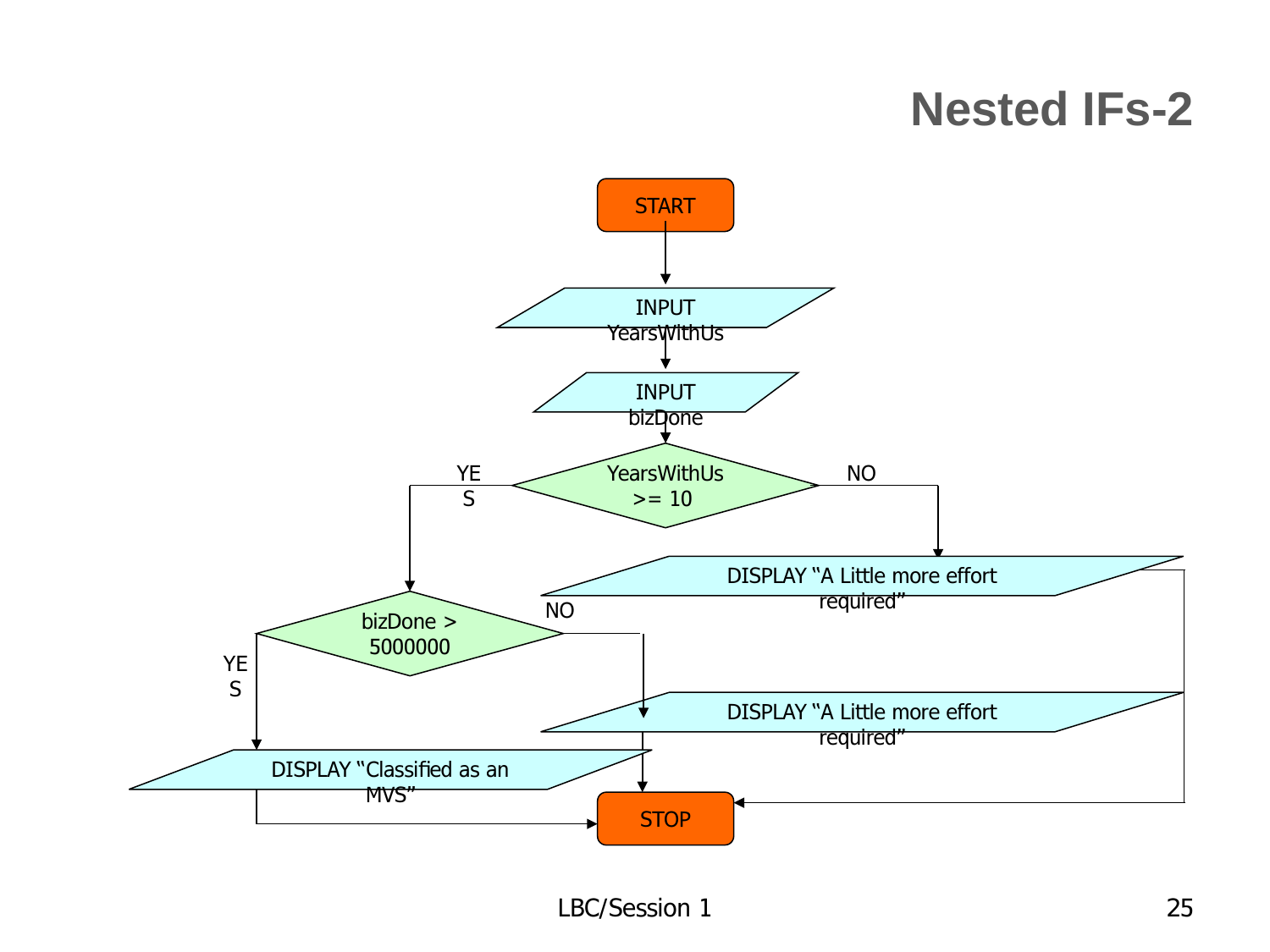

# Nested IFs-2

START
INPUT YearsWithUs
INPUT bizDone
YearsWithUs >= 10
YES
NO
DISPLAY “A Little more effort required”
NO
bizDone > 5000000
YES
DISPLAY “A Little more effort required”
DISPLAY “Classified as an MVS”
STOP
LBC/Session 1
25